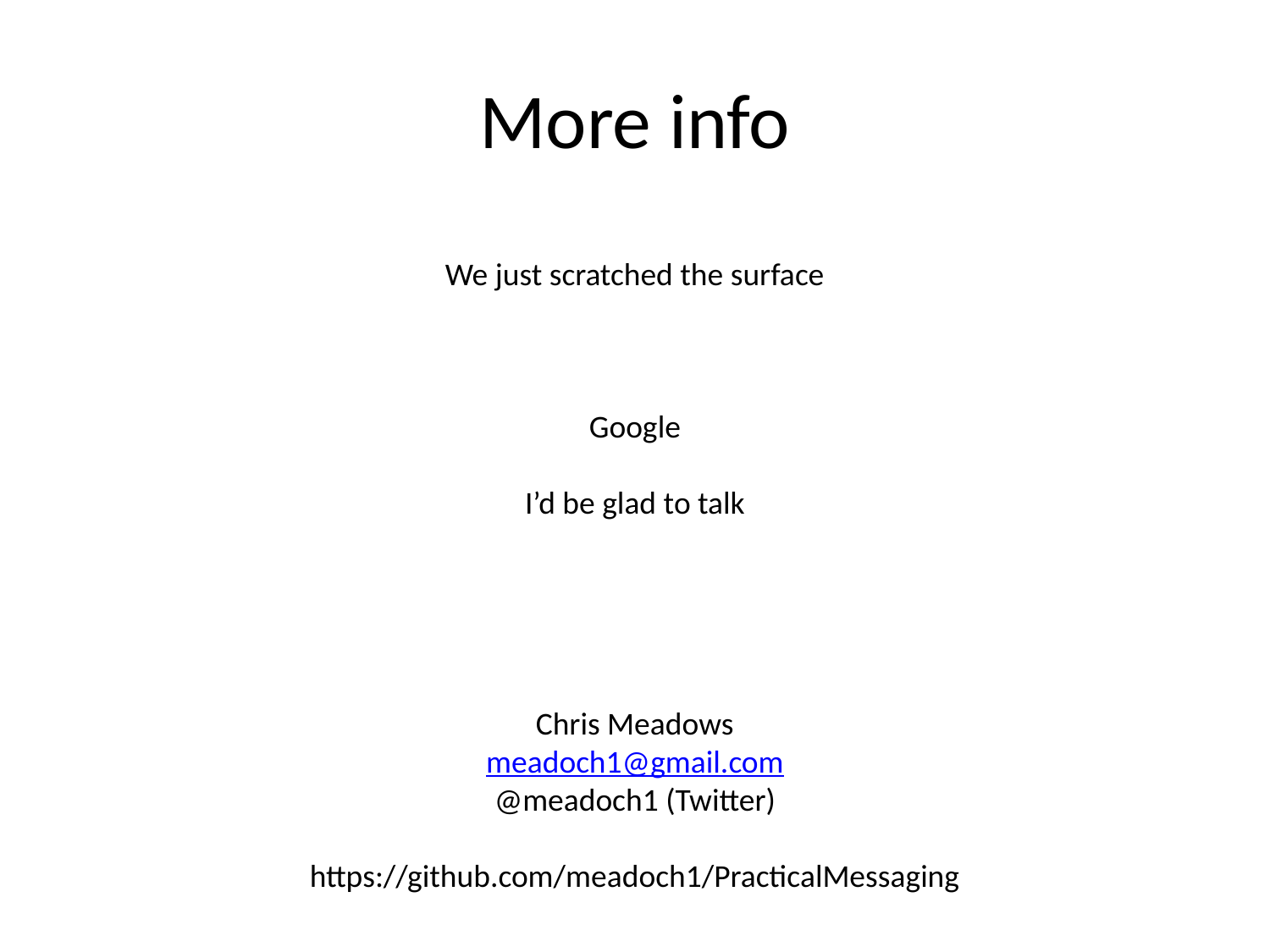

# More info
We just scratched the surface

Google

I’d be glad to talk

Chris Meadows
meadoch1@gmail.com
@meadoch1 (Twitter)

https://github.com/meadoch1/PracticalMessaging